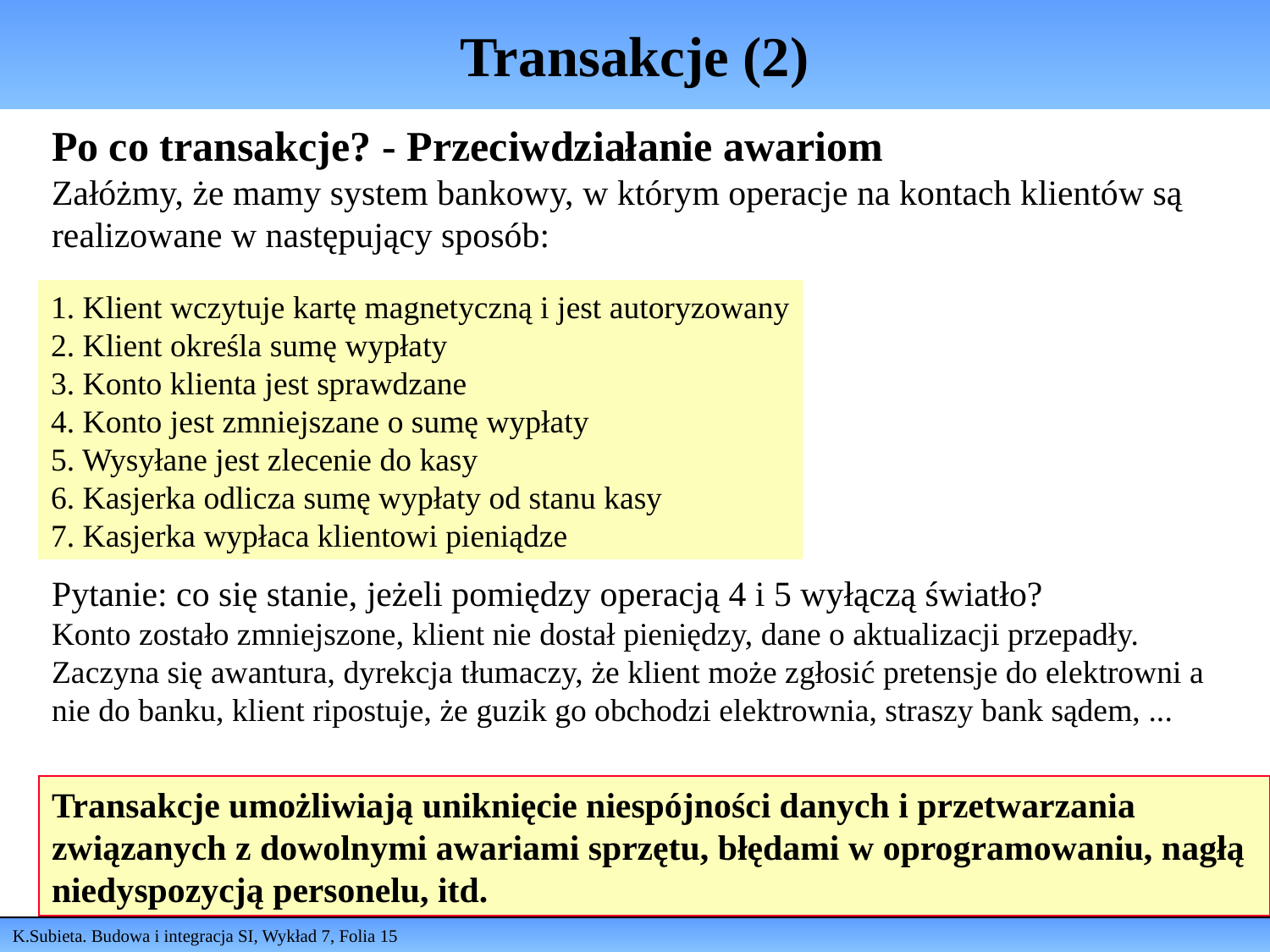

# Transakcje (2)
Po co transakcje? - Przeciwdziałanie awariom
Załóżmy, że mamy system bankowy, w którym operacje na kontach klientów są realizowane w następujący sposób:
1. Klient wczytuje kartę magnetyczną i jest autoryzowany
2. Klient określa sumę wypłaty
3. Konto klienta jest sprawdzane
4. Konto jest zmniejszane o sumę wypłaty
5. Wysyłane jest zlecenie do kasy
6. Kasjerka odlicza sumę wypłaty od stanu kasy
7. Kasjerka wypłaca klientowi pieniądze
Pytanie: co się stanie, jeżeli pomiędzy operacją 4 i 5 wyłączą światło?
Konto zostało zmniejszone, klient nie dostał pieniędzy, dane o aktualizacji przepadły.
Zaczyna się awantura, dyrekcja tłumaczy, że klient może zgłosić pretensje do elektrowni a nie do banku, klient ripostuje, że guzik go obchodzi elektrownia, straszy bank sądem, ...
Transakcje umożliwiają uniknięcie niespójności danych i przetwarzania związanych z dowolnymi awariami sprzętu, błędami w oprogramowaniu, nagłą niedyspozycją personelu, itd.